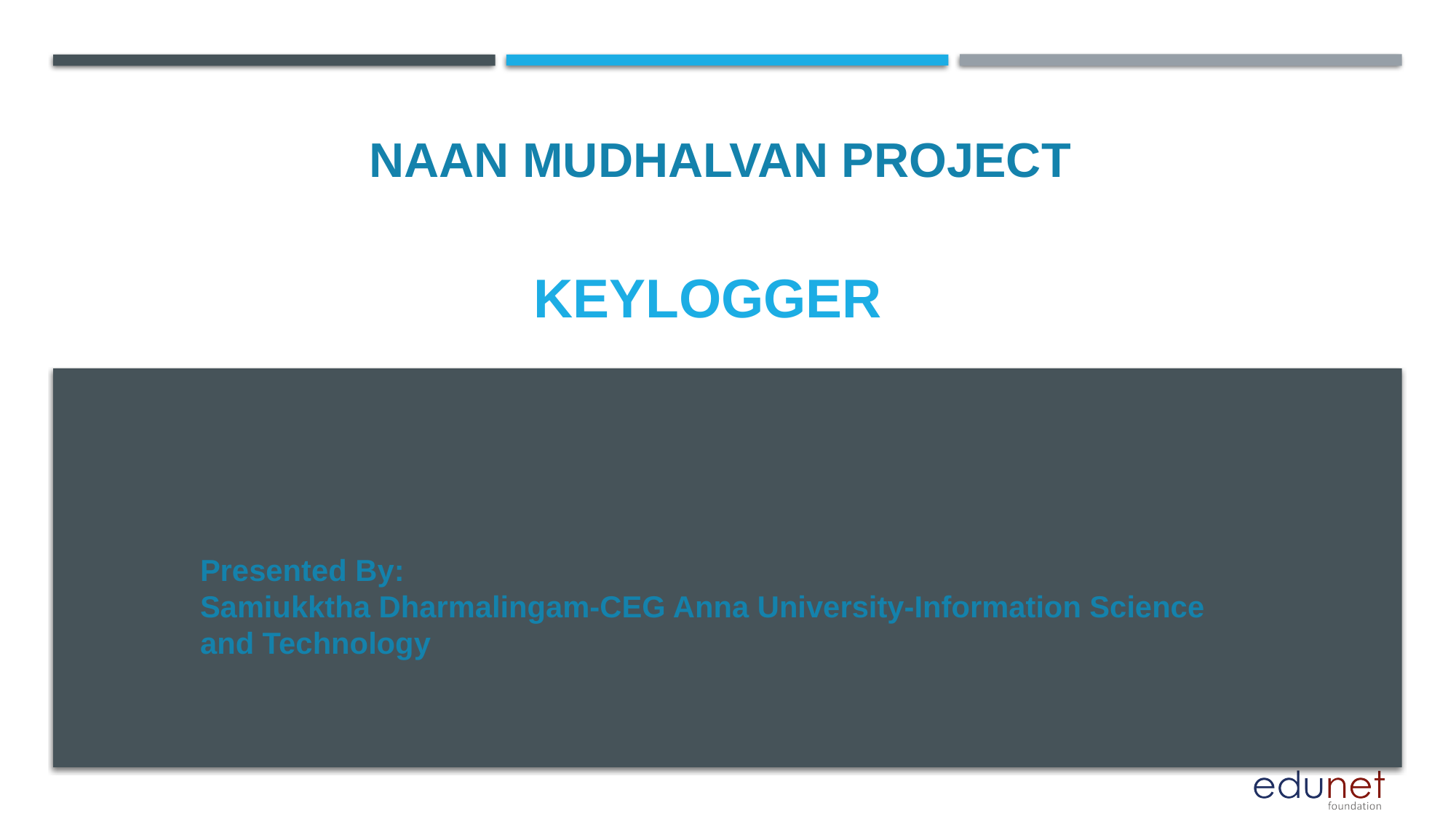

NAAN MUDHALVAN PROJECT
# Keylogger
Presented By:
Samiukktha Dharmalingam-CEG Anna University-Information Science and Technology